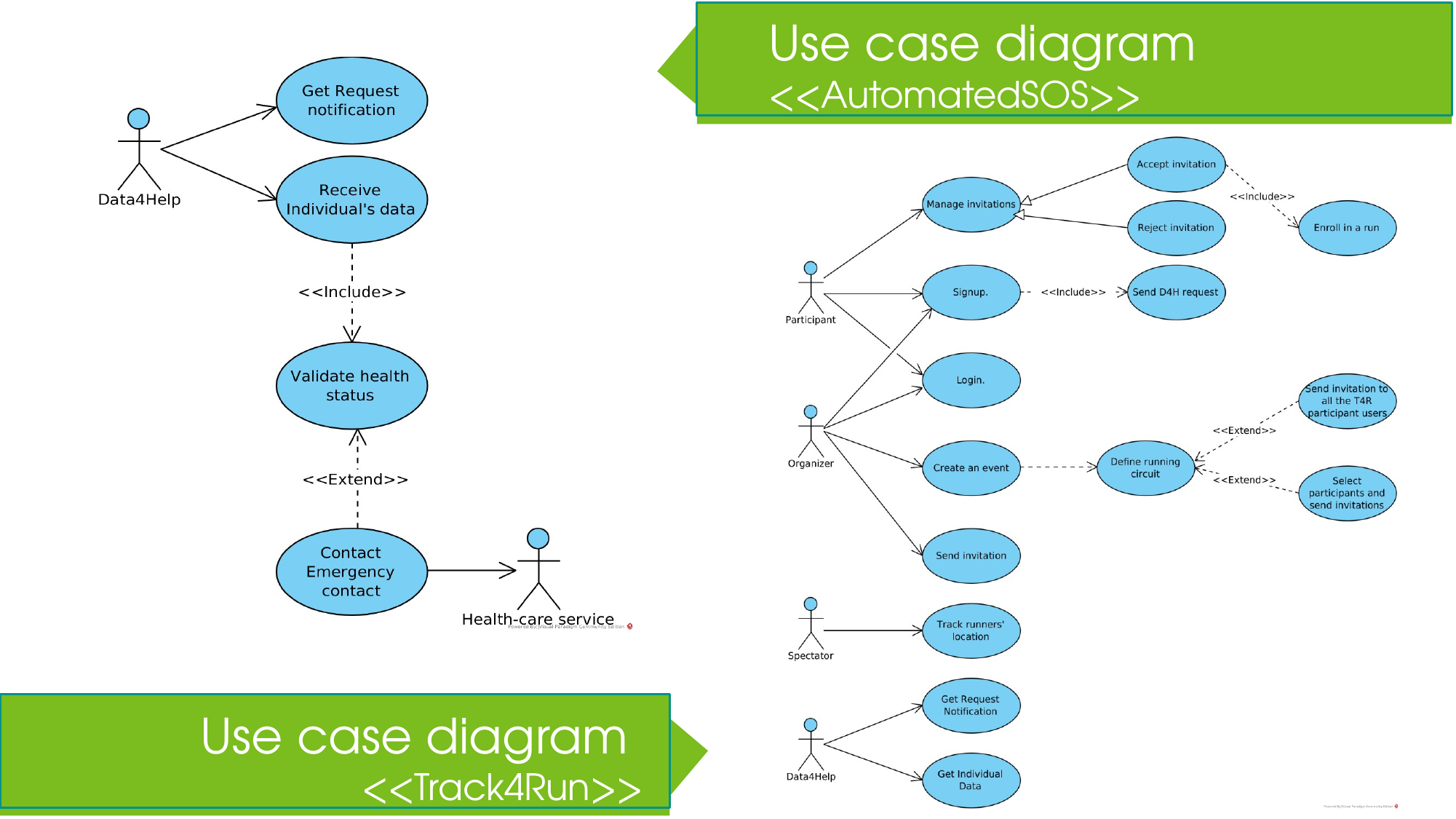

Use case diagram
<<AutomatedSOS>>

Use case diagram
<<Track4Run>>